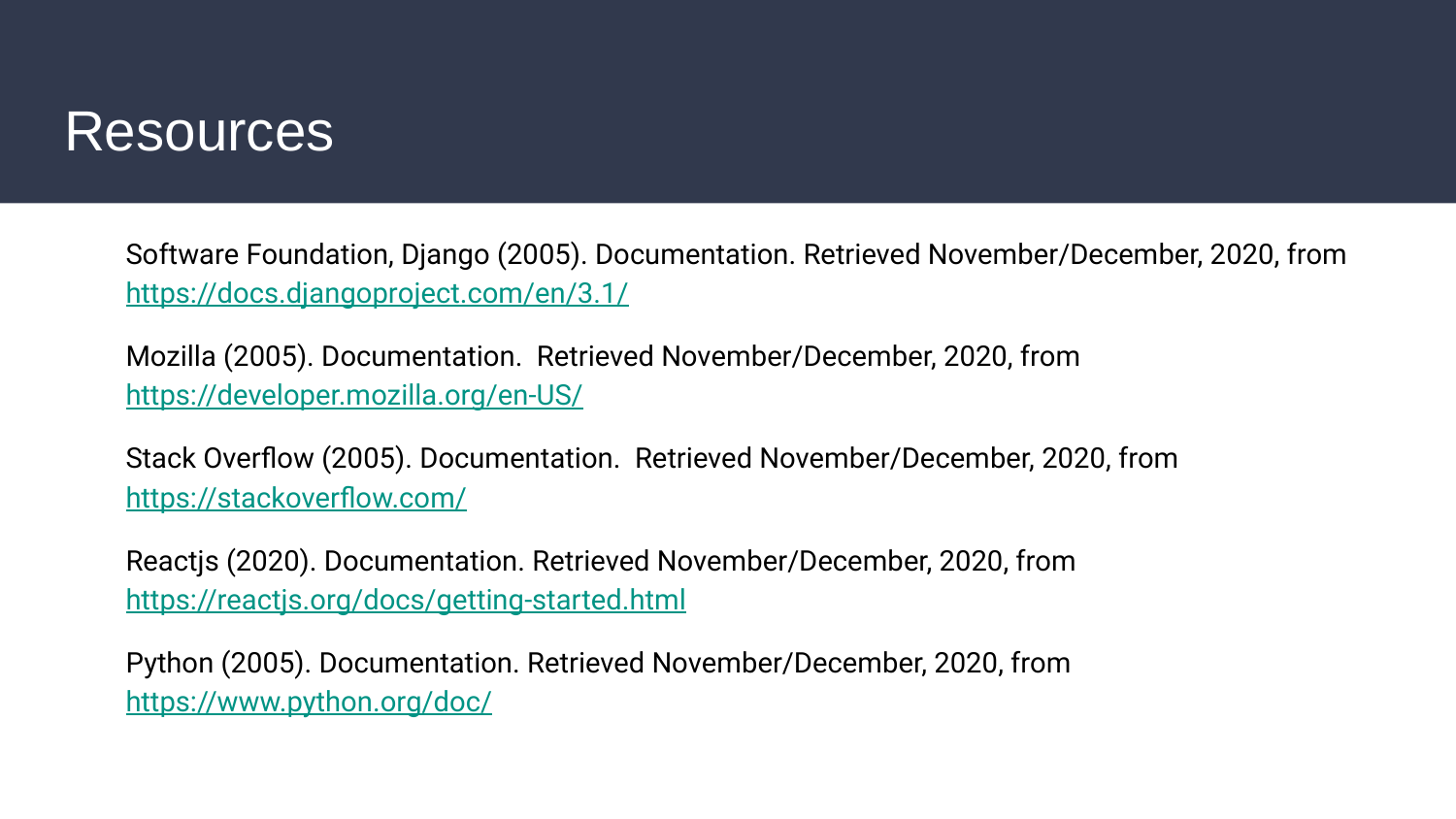

# Resources
Software Foundation, Django (2005). Documentation. Retrieved November/December, 2020, from https://docs.djangoproject.com/en/3.1/
Mozilla (2005). Documentation.  Retrieved November/December, 2020, from https://developer.mozilla.org/en-US/
Stack Overflow (2005). Documentation.  Retrieved November/December, 2020, from https://stackoverflow.com/
Reactjs (2020). Documentation. Retrieved November/December, 2020, from https://reactjs.org/docs/getting-started.html
Python (2005). Documentation. Retrieved November/December, 2020, from https://www.python.org/doc/